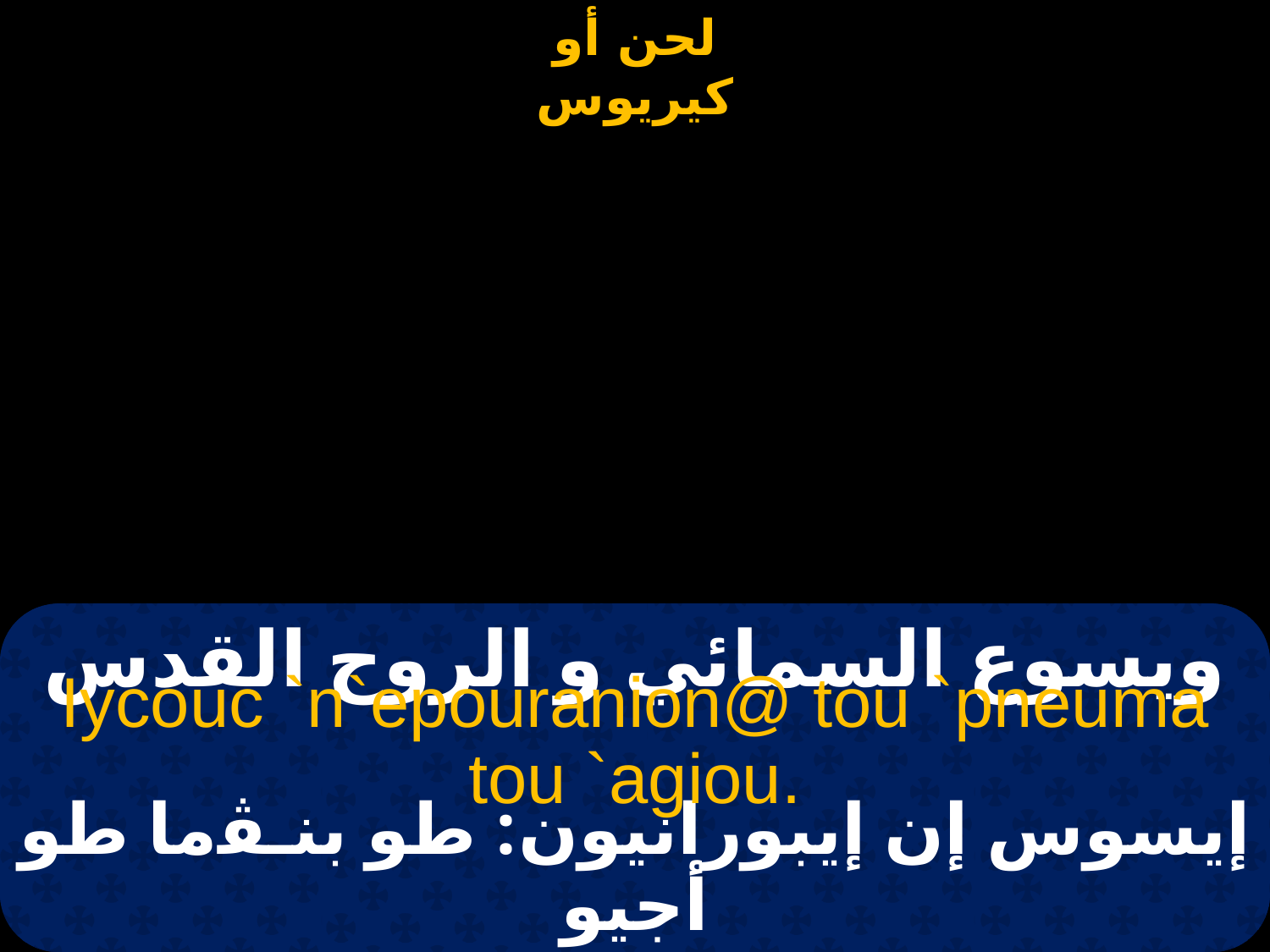

|  |  |  |
| --- | --- | --- |
# ويسوع السمائي و الروح القدس
Iycouc `n`epouranion@ tou `pneuma tou `agiou.
إيسوس إن إيبورانيون: طو بنـﭭما طو أجيو